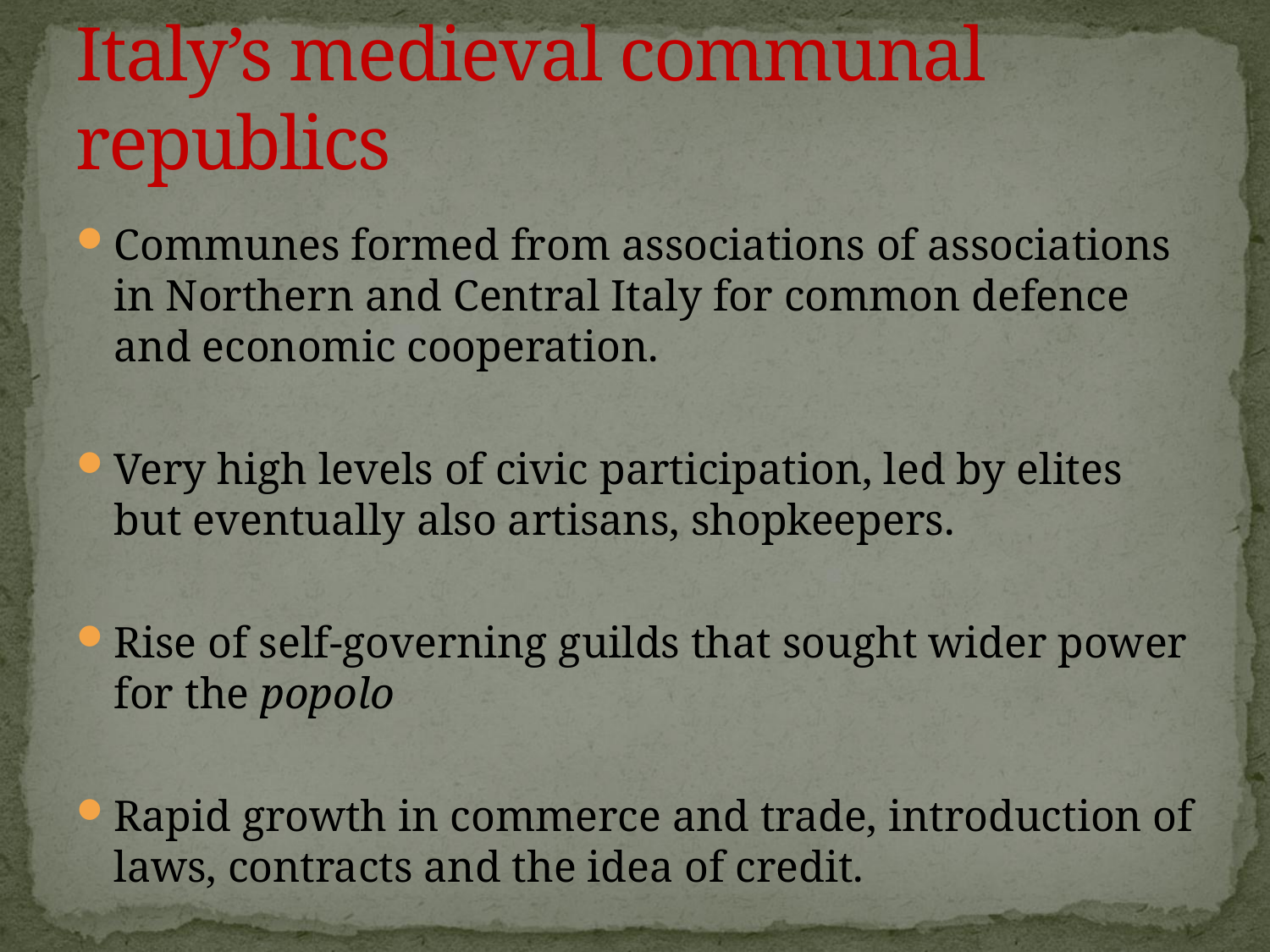

# Italy’s medieval communal republics
Communes formed from associations of associations in Northern and Central Italy for common defence and economic cooperation.

Very high levels of civic participation, led by elites but eventually also artisans, shopkeepers.

Rise of self-governing guilds that sought wider power for the popolo

Rapid growth in commerce and trade, introduction of laws, contracts and the idea of credit.